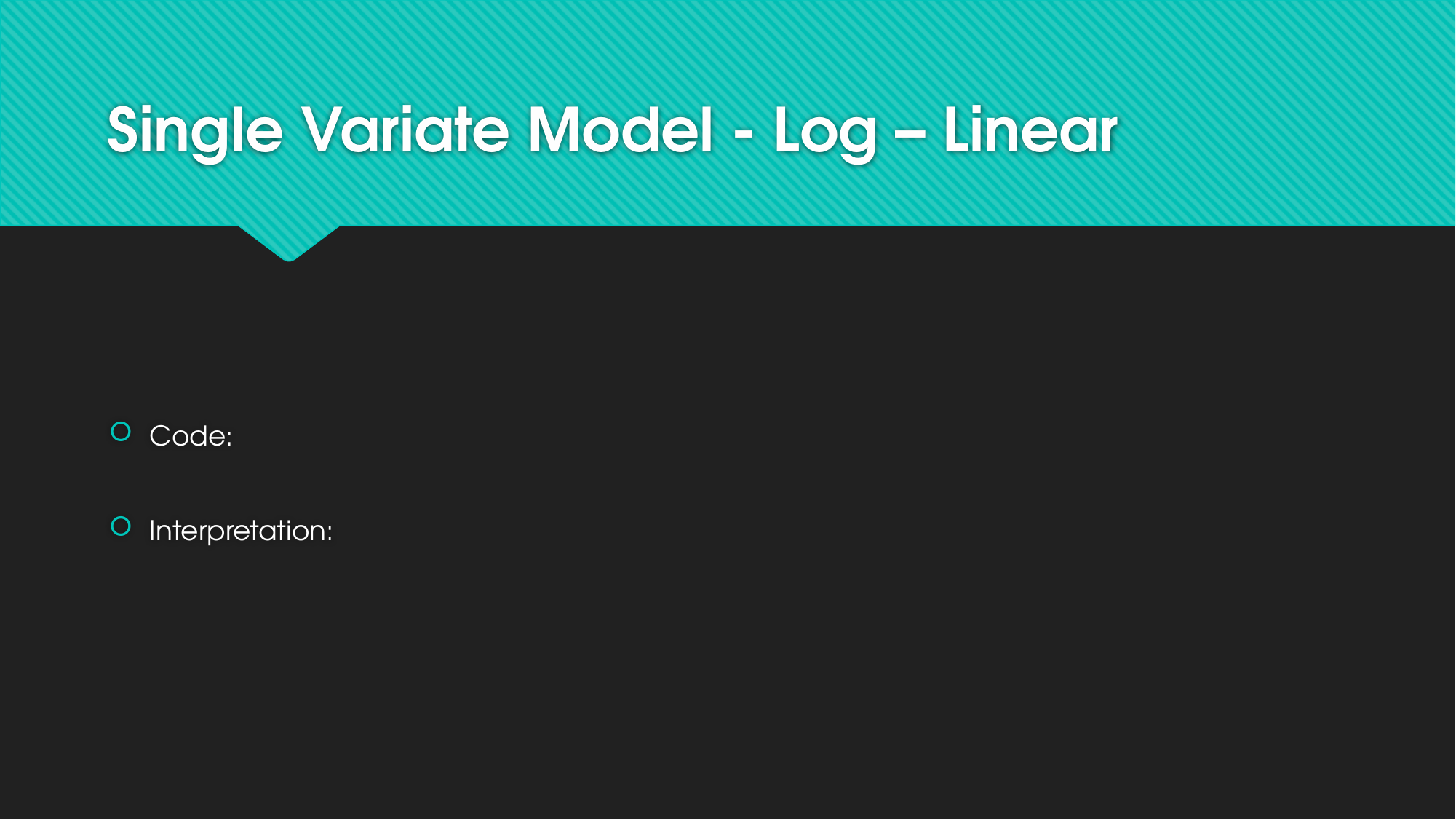

# Single Variate Model - Log – Linear
Code:

Interpretation: